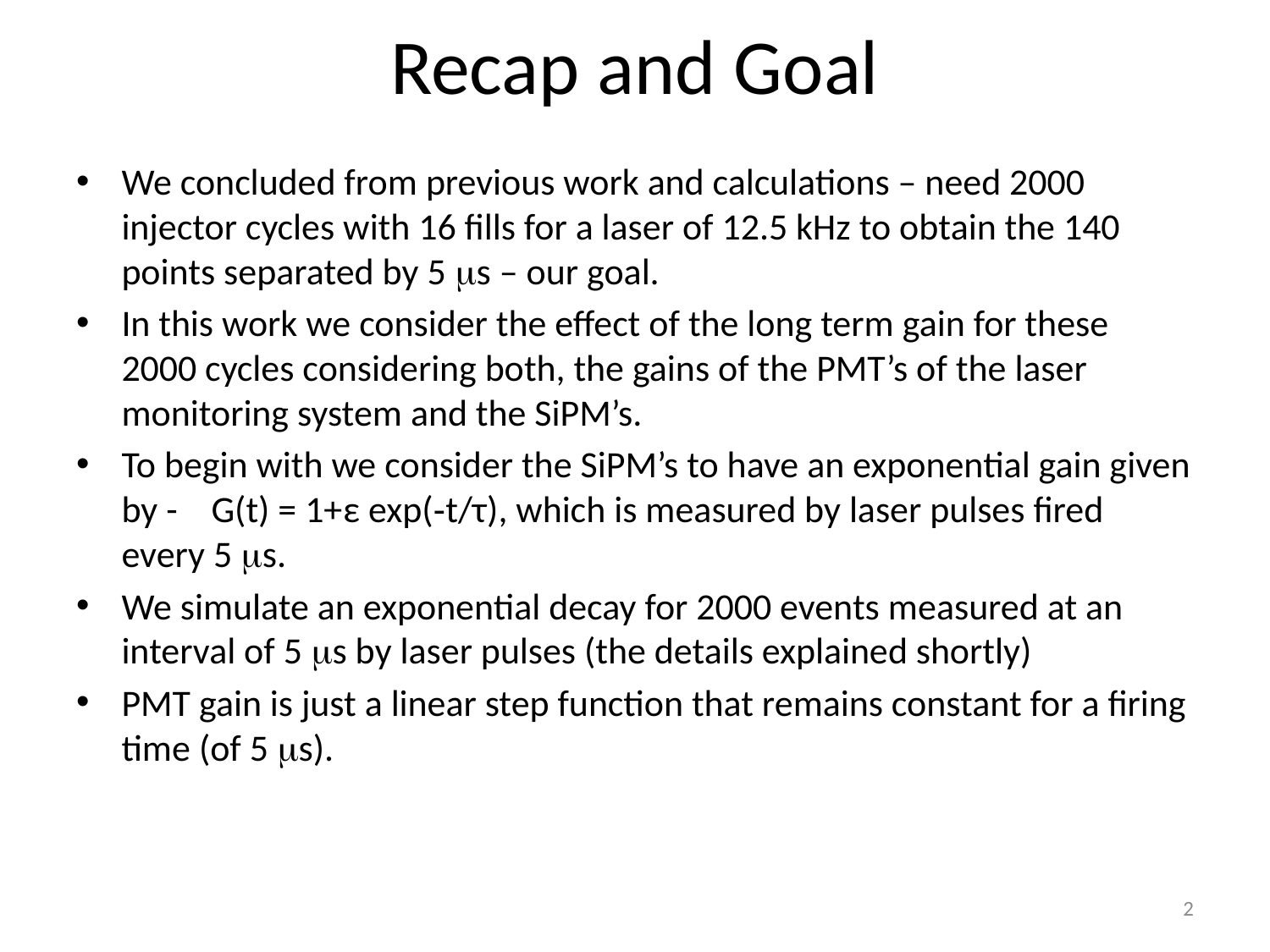

# Recap and Goal
We concluded from previous work and calculations – need 2000 injector cycles with 16 fills for a laser of 12.5 kHz to obtain the 140 points separated by 5 μs – our goal.
In this work we consider the effect of the long term gain for these 2000 cycles considering both, the gains of the PMT’s of the laser monitoring system and the SiPM’s.
To begin with we consider the SiPM’s to have an exponential gain given by -    G(t) = 1+ε exp(‐t/τ), which is measured by laser pulses fired every 5 μs.
We simulate an exponential decay for 2000 events measured at an interval of 5 μs by laser pulses (the details explained shortly)
PMT gain is just a linear step function that remains constant for a firing time (of 5 μs).
2